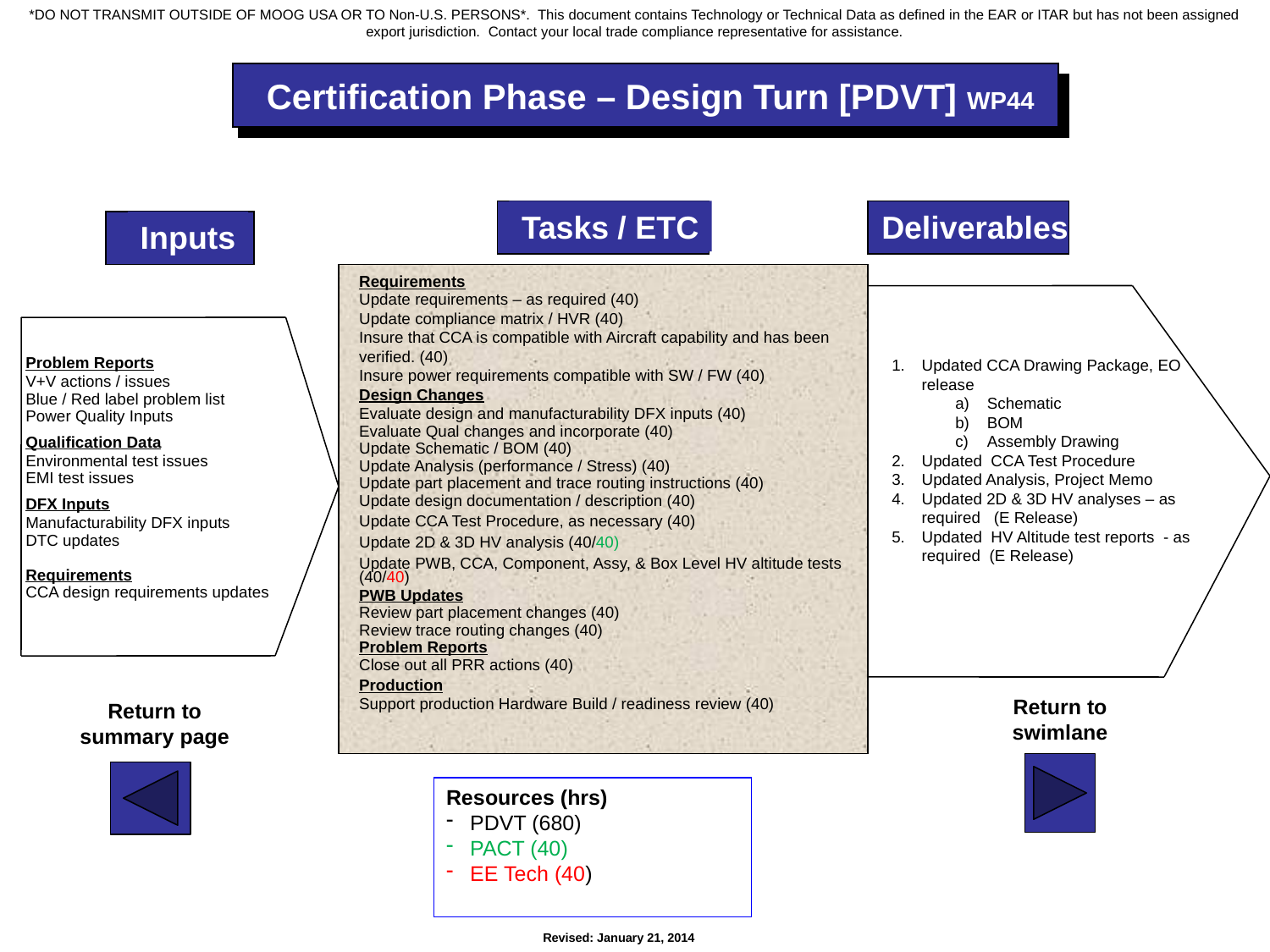

Certification Phase – Design Turn [PDVT] WP44

Tasks / ETC

Deliverables

Inputs

Requirements
Update requirements – as required (40)
Update compliance matrix / HVR (40)
Insure that CCA is compatible with Aircraft capability and has been verified. (40)
Insure power requirements compatible with SW / FW (40)
Design Changes
Evaluate design and manufacturability DFX inputs (40)
Evaluate Qual changes and incorporate (40)
Update Schematic / BOM (40)
Update Analysis (performance / Stress) (40)
Update part placement and trace routing instructions (40)
Update design documentation / description (40)
Update CCA Test Procedure, as necessary (40)
Update 2D & 3D HV analysis (40/40)
Update PWB, CCA, Component, Assy, & Box Level HV altitude tests (40/40)
PWB Updates
Review part placement changes (40)
Review trace routing changes (40)
Problem Reports
Close out all PRR actions (40)
Production
Support production Hardware Build / readiness review (40)

Problem Reports
V+V actions / issues
Blue / Red label problem list
Power Quality Inputs
Qualification Data
Environmental test issues
EMI test issues
DFX Inputs
Manufacturability DFX inputs
DTC updates

Requirements
CCA design requirements updates
Updated CCA Drawing Package, EO release
Schematic
BOM
Assembly Drawing
Updated  CCA Test Procedure
Updated Analysis, Project Memo
Updated 2D & 3D HV analyses – as required   (E Release)
Updated  HV Altitude test reports  - as required  (E Release)

Return to swimlane
Return to summary page

Resources (hrs)
PDVT (680)
PACT (40)
EE Tech (40)

Revised: January 21, 2014